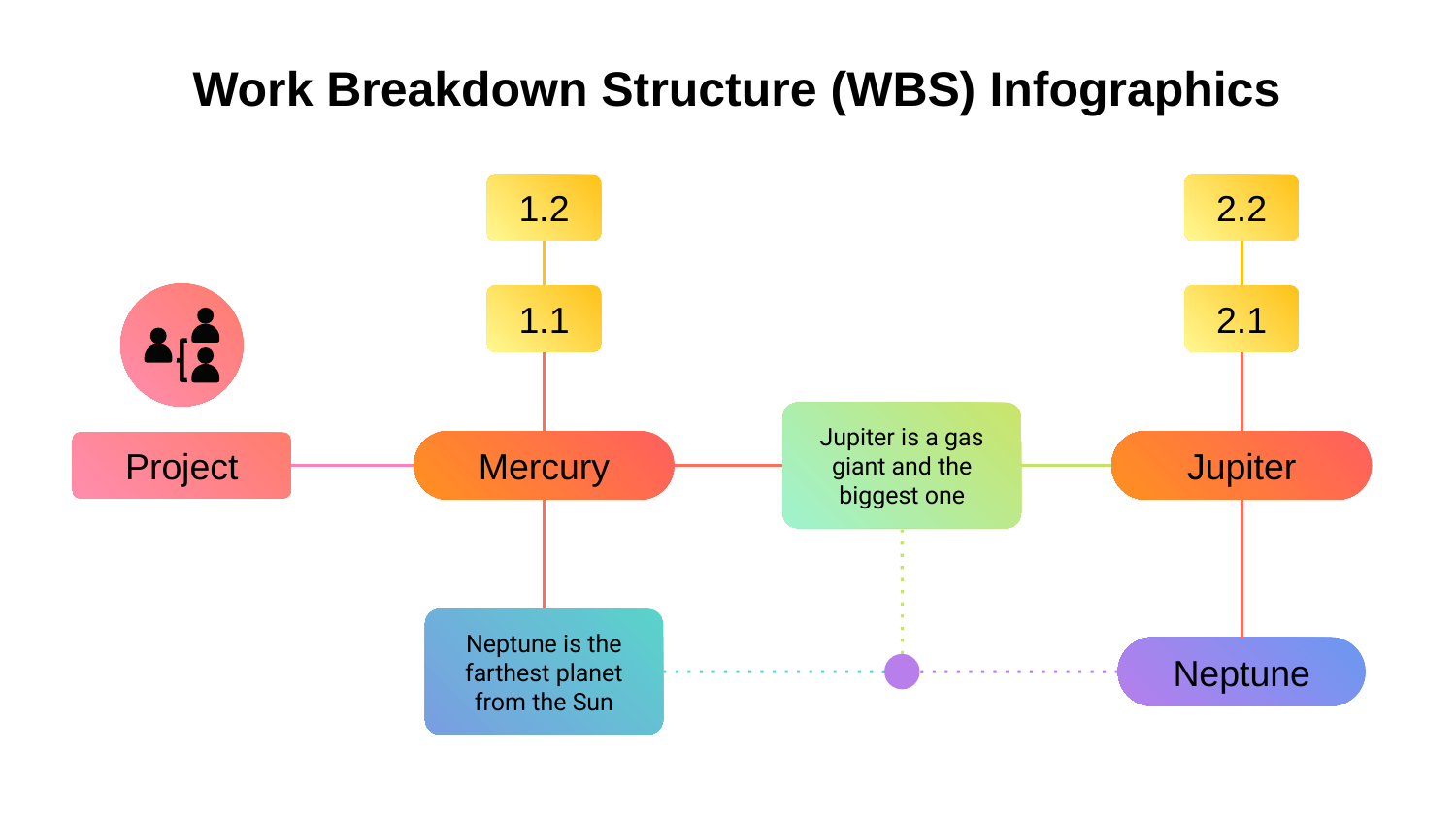

# Work Breakdown Structure (WBS) Infographics
1.2
2.2

1.1
2.1

Jupiter is a gas giant and the biggest one
Mercury
Jupiter
Project
Neptune is the farthest planet from the Sun
Neptune